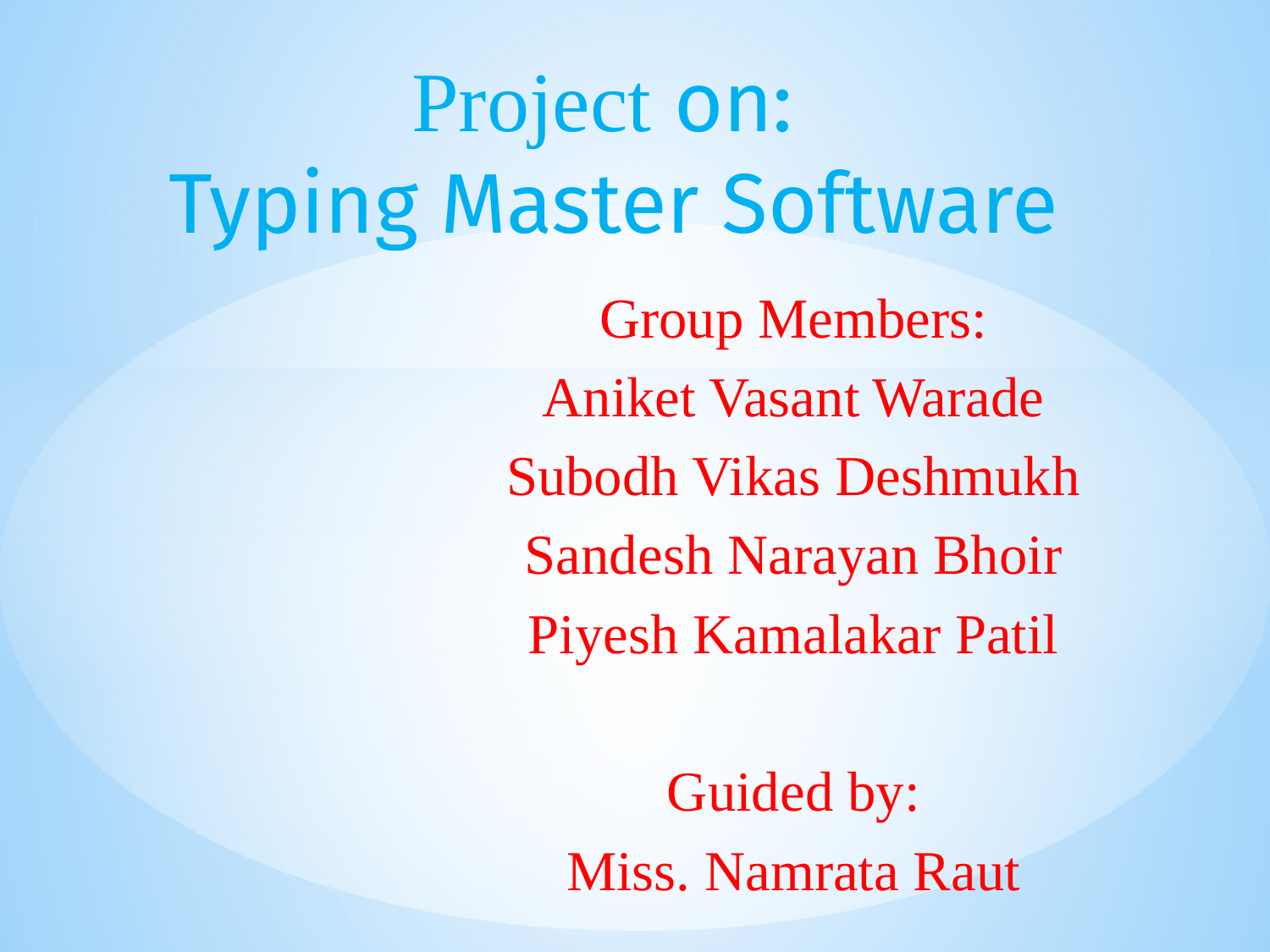

Project on:
Typing Master Software
Group Members:
Aniket Vasant Warade
Subodh Vikas Deshmukh
Sandesh Narayan Bhoir
Piyesh Kamalakar Patil

Guided by:
Miss. Namrata Raut